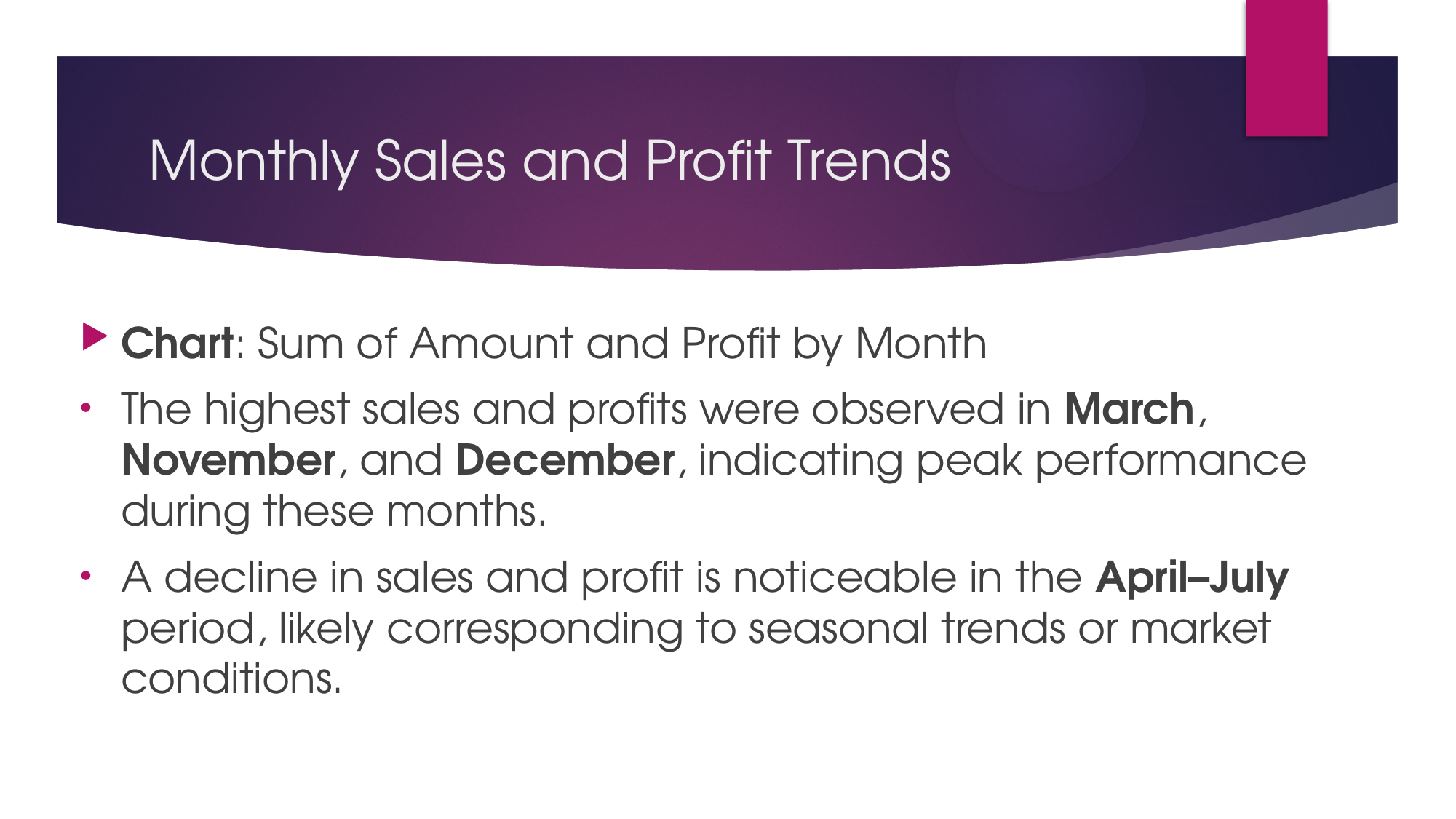

# Monthly Sales and Profit Trends
Chart: Sum of Amount and Profit by Month
The highest sales and profits were observed in March, November, and December, indicating peak performance during these months.
A decline in sales and profit is noticeable in the April–July period, likely corresponding to seasonal trends or market conditions.